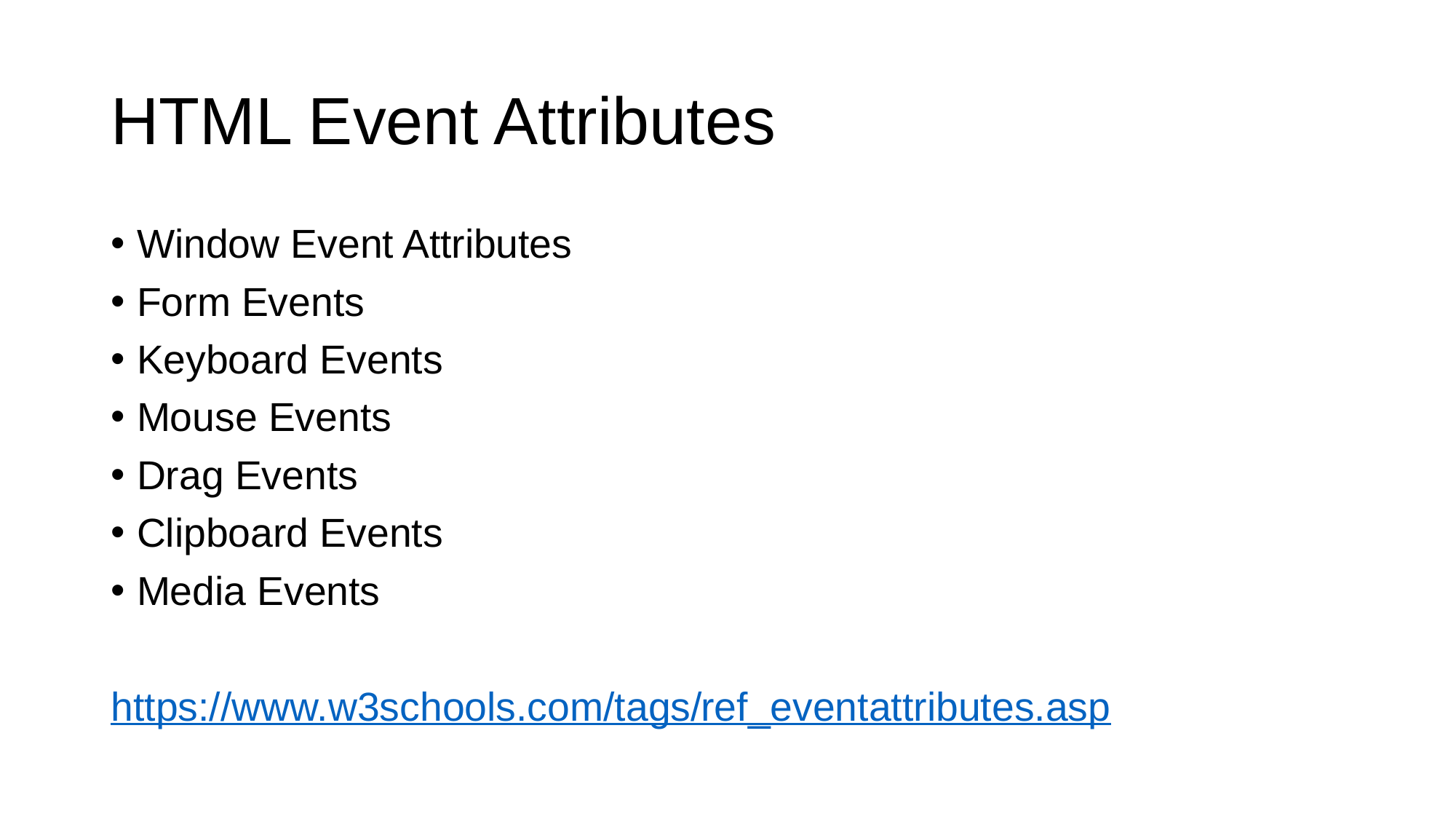

# HTML Event Attributes
Window Event Attributes
Form Events
Keyboard Events
Mouse Events
Drag Events
Clipboard Events
Media Events

https://www.w3schools.com/tags/ref_eventattributes.asp